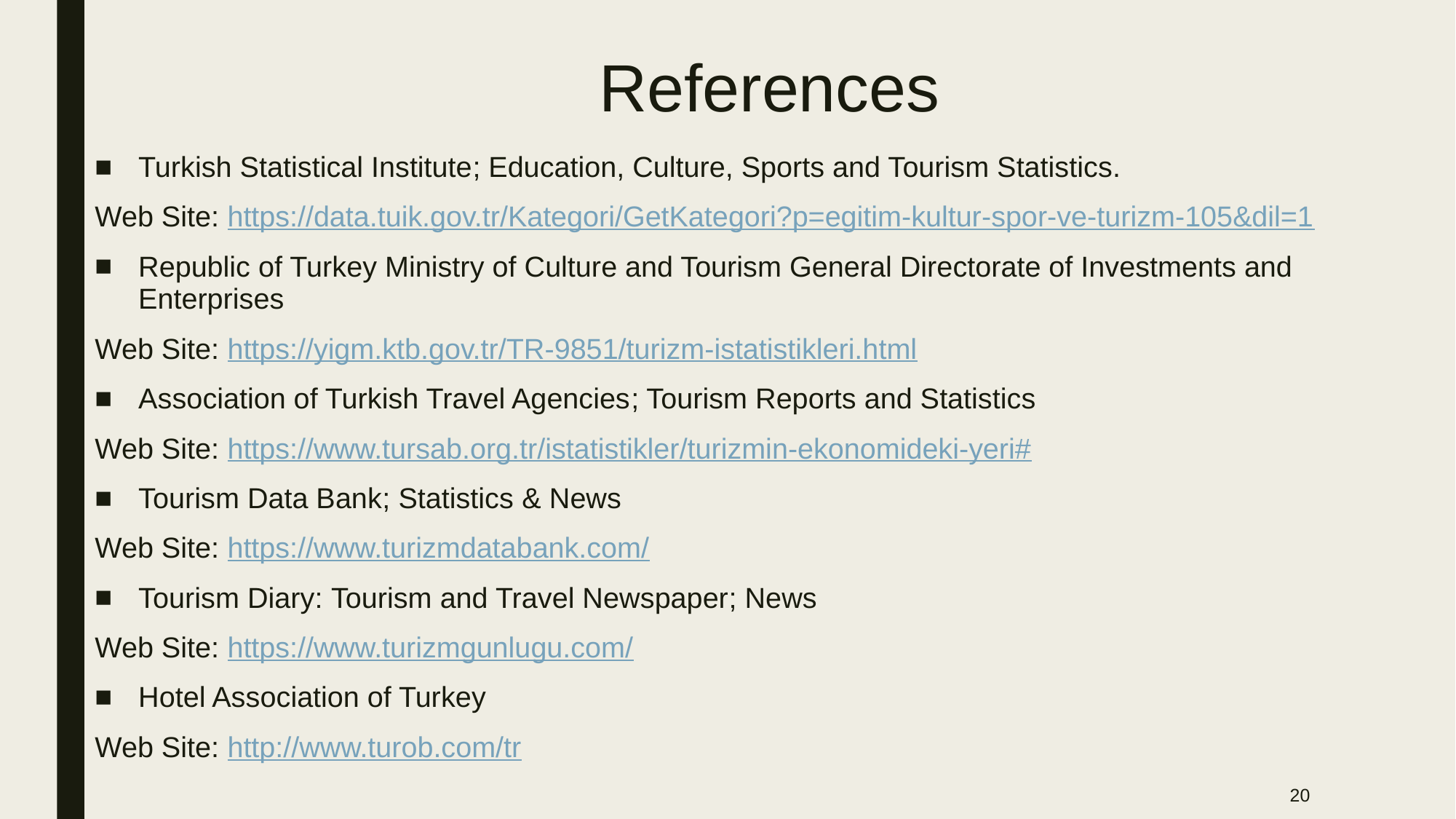

# References
Turkish Statistical Institute; Education, Culture, Sports and Tourism Statistics.
Web Site: https://data.tuik.gov.tr/Kategori/GetKategori?p=egitim-kultur-spor-ve-turizm-105&dil=1
Republic of Turkey Ministry of Culture and Tourism General Directorate of Investments and Enterprises
Web Site: https://yigm.ktb.gov.tr/TR-9851/turizm-istatistikleri.html
Association of Turkish Travel Agencies; Tourism Reports and Statistics
Web Site: https://www.tursab.org.tr/istatistikler/turizmin-ekonomideki-yeri#
Tourism Data Bank; Statistics & News
Web Site: https://www.turizmdatabank.com/
Tourism Diary: Tourism and Travel Newspaper; News
Web Site: https://www.turizmgunlugu.com/
Hotel Association of Turkey
Web Site: http://www.turob.com/tr

20